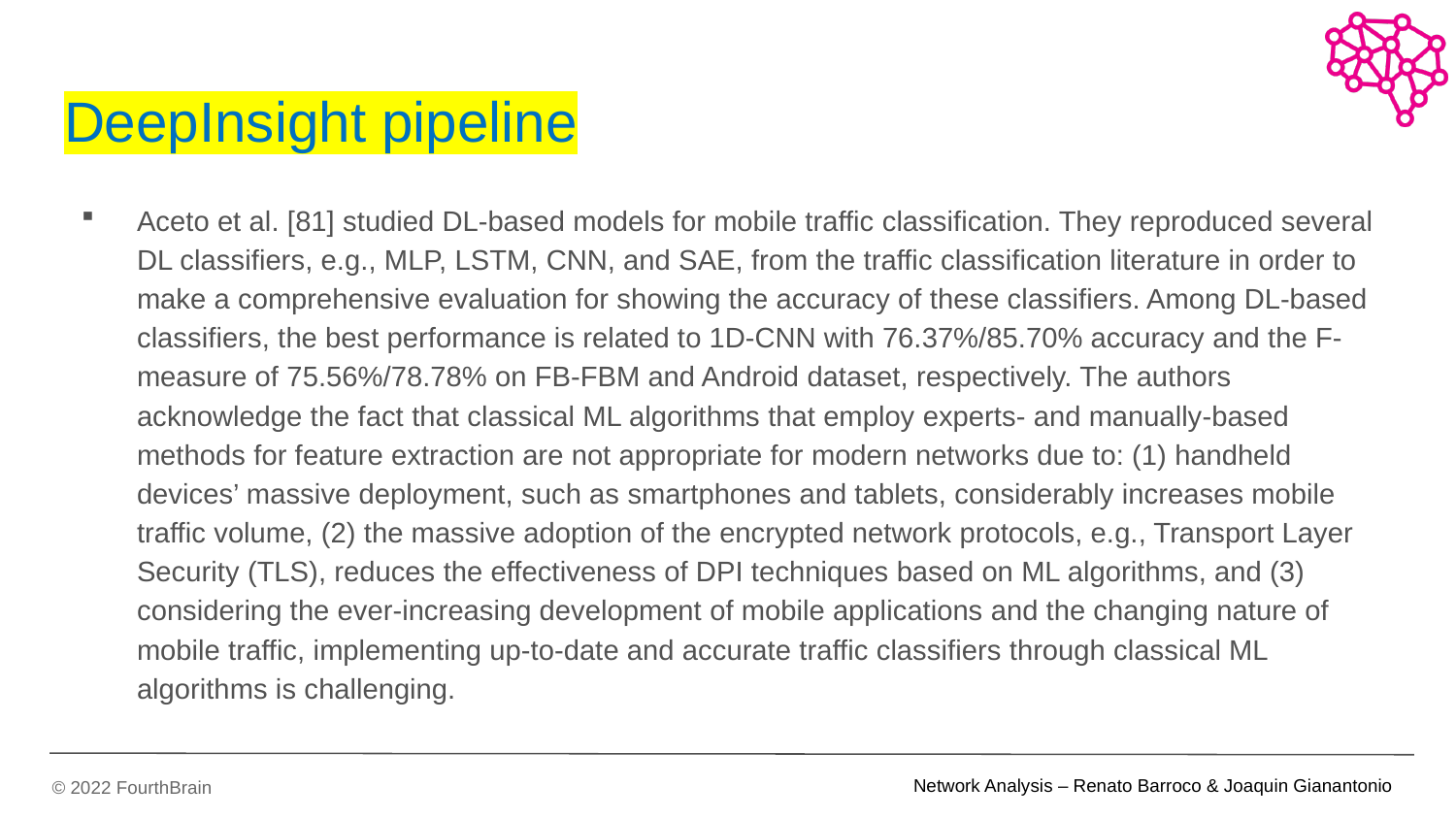

# DeepInsight pipeline
Aceto et al. [81] studied DL-based models for mobile traffic classification. They reproduced several DL classifiers, e.g., MLP, LSTM, CNN, and SAE, from the traffic classification literature in order to make a comprehensive evaluation for showing the accuracy of these classifiers. Among DL-based classifiers, the best performance is related to 1D-CNN with 76.37%/85.70% accuracy and the F-measure of 75.56%/78.78% on FB-FBM and Android dataset, respectively. The authors acknowledge the fact that classical ML algorithms that employ experts- and manually-based methods for feature extraction are not appropriate for modern networks due to: (1) handheld devices’ massive deployment, such as smartphones and tablets, considerably increases mobile traffic volume, (2) the massive adoption of the encrypted network protocols, e.g., Transport Layer Security (TLS), reduces the effectiveness of DPI techniques based on ML algorithms, and (3) considering the ever-increasing development of mobile applications and the changing nature of mobile traffic, implementing up-to-date and accurate traffic classifiers through classical ML algorithms is challenging.